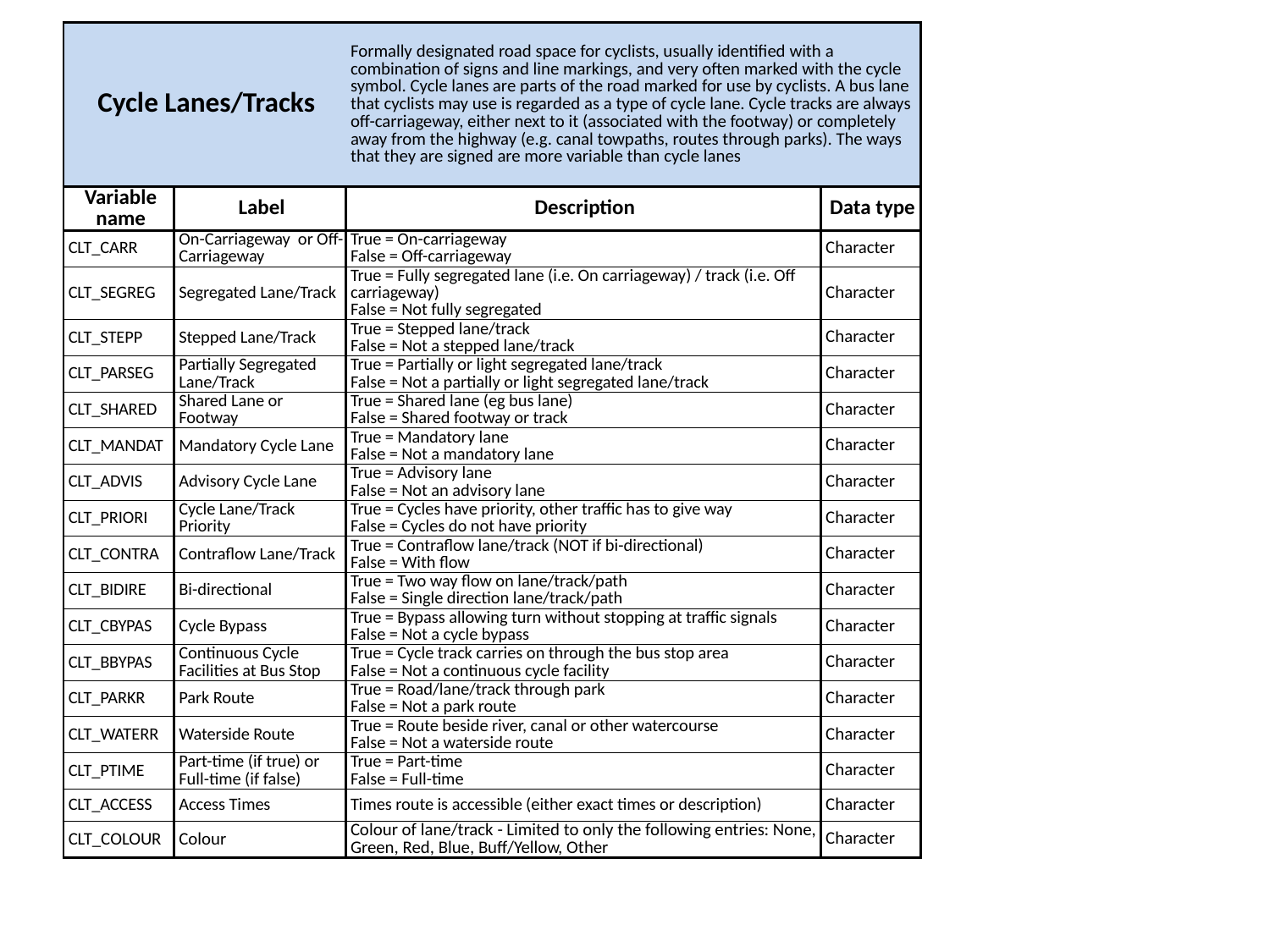

| Cycle Lanes/Tracks |  | Formally designated road space for cyclists, usually identified with a combination of signs and line markings, and very often marked with the cycle symbol. Cycle lanes are parts of the road marked for use by cyclists. A bus lane that cyclists may use is regarded as a type of cycle lane. Cycle tracks are always off-carriageway, either next to it (associated with the footway) or completely away from the highway (e.g. canal towpaths, routes through parks). The ways that they are signed are more variable than cycle lanes |  |
| --- | --- | --- | --- |
| Variable name | Label | Description | Data type |
| CLT\_CARR | On-Carriageway or Off-Carriageway | True = On-carriageway False = Off-carriageway | Character |
| CLT\_SEGREG | Segregated Lane/Track | True = Fully segregated lane (i.e. On carriageway) / track (i.e. Off carriageway) False = Not fully segregated | Character |
| CLT\_STEPP | Stepped Lane/Track | True = Stepped lane/track False = Not a stepped lane/track | Character |
| CLT\_PARSEG | Partially Segregated Lane/Track | True = Partially or light segregated lane/track False = Not a partially or light segregated lane/track | Character |
| CLT\_SHARED | Shared Lane or Footway | True = Shared lane (eg bus lane) False = Shared footway or track | Character |
| CLT\_MANDAT | Mandatory Cycle Lane | True = Mandatory lane False = Not a mandatory lane | Character |
| CLT\_ADVIS | Advisory Cycle Lane | True = Advisory lane False = Not an advisory lane | Character |
| CLT\_PRIORI | Cycle Lane/Track Priority | True = Cycles have priority, other traffic has to give way False = Cycles do not have priority | Character |
| CLT\_CONTRA | Contraflow Lane/Track | True = Contraflow lane/track (NOT if bi-directional) False = With flow | Character |
| CLT\_BIDIRE | Bi-directional | True = Two way flow on lane/track/path False = Single direction lane/track/path | Character |
| CLT\_CBYPAS | Cycle Bypass | True = Bypass allowing turn without stopping at traffic signals False = Not a cycle bypass | Character |
| CLT\_BBYPAS | Continuous Cycle Facilities at Bus Stop | True = Cycle track carries on through the bus stop area False = Not a continuous cycle facility | Character |
| CLT\_PARKR | Park Route | True = Road/lane/track through park False = Not a park route | Character |
| CLT\_WATERR | Waterside Route | True = Route beside river, canal or other watercourse False = Not a waterside route | Character |
| CLT\_PTIME | Part-time (if true) or Full-time (if false) | True = Part-time False = Full-time | Character |
| CLT\_ACCESS | Access Times | Times route is accessible (either exact times or description) | Character |
| CLT\_COLOUR | Colour | Colour of lane/track - Limited to only the following entries: None, Green, Red, Blue, Buff/Yellow, Other | Character |